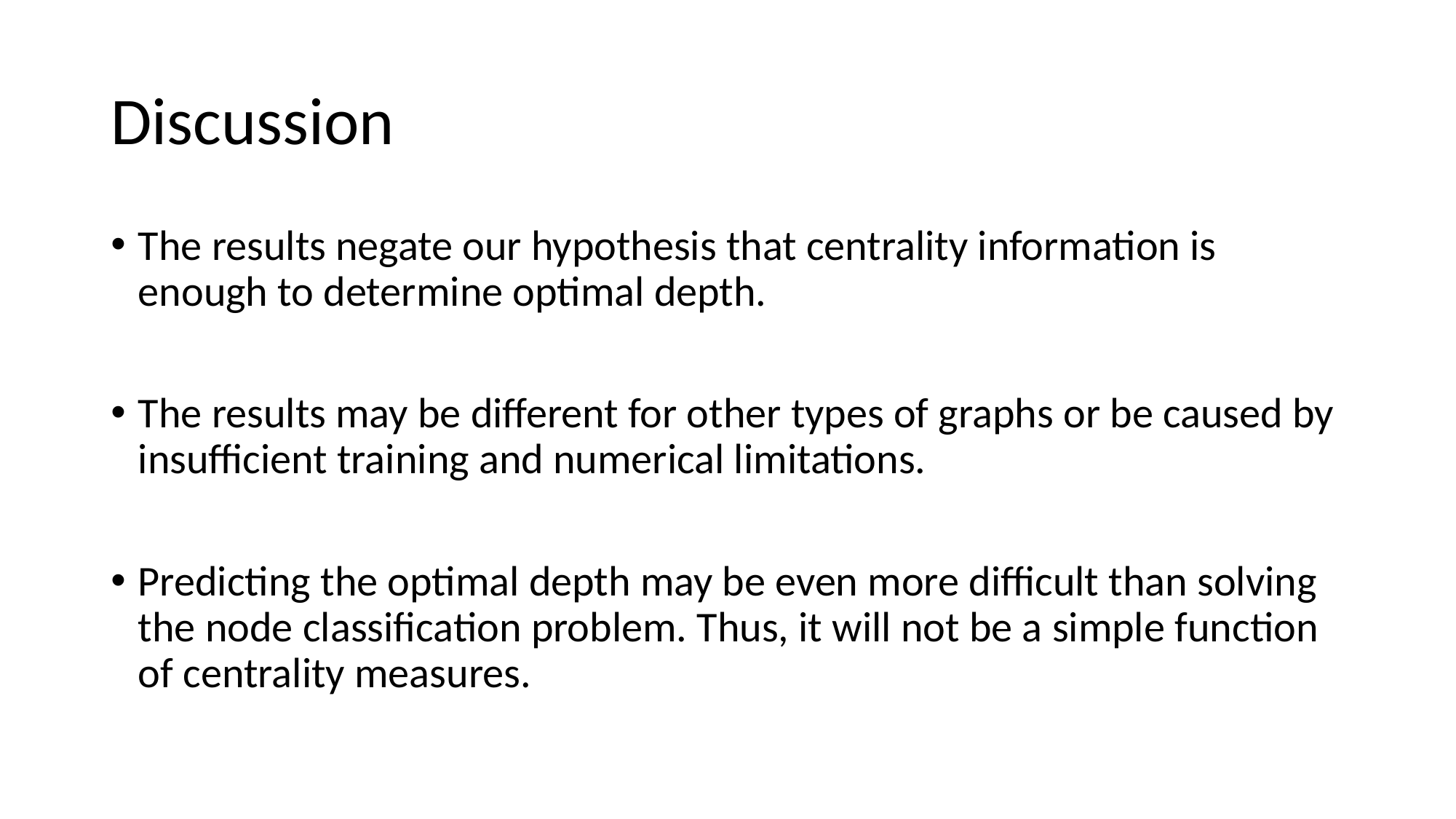

# Discussion
The results negate our hypothesis that centrality information is enough to determine optimal depth.

The results may be different for other types of graphs or be caused by insufficient training and numerical limitations.

Predicting the optimal depth may be even more difficult than solving the node classification problem. Thus, it will not be a simple function of centrality measures.